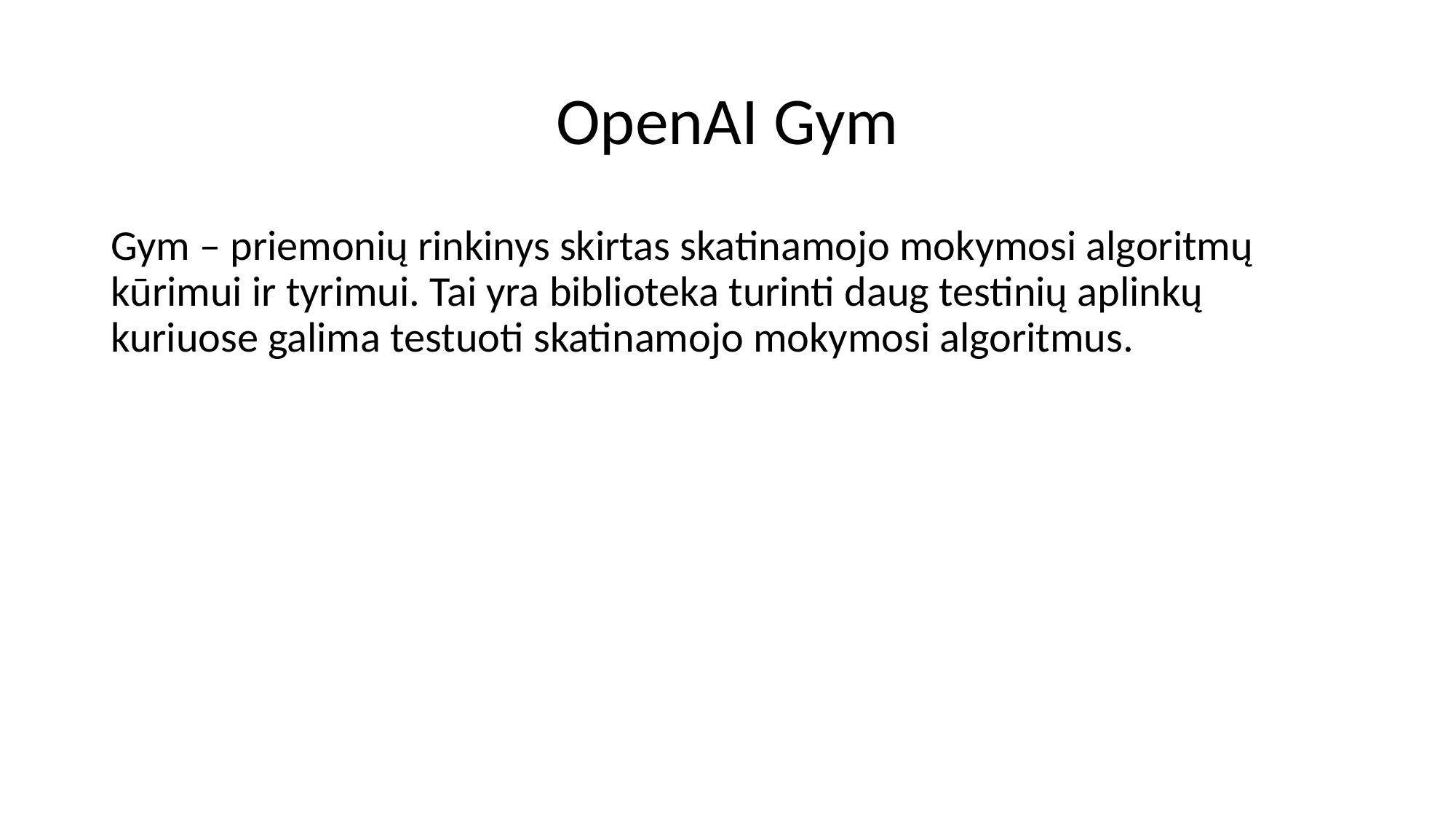

# OpenAI Gym
Gym – priemonių rinkinys skirtas skatinamojo mokymosi algoritmų kūrimui ir tyrimui. Tai yra biblioteka turinti daug testinių aplinkų kuriuose galima testuoti skatinamojo mokymosi algoritmus.